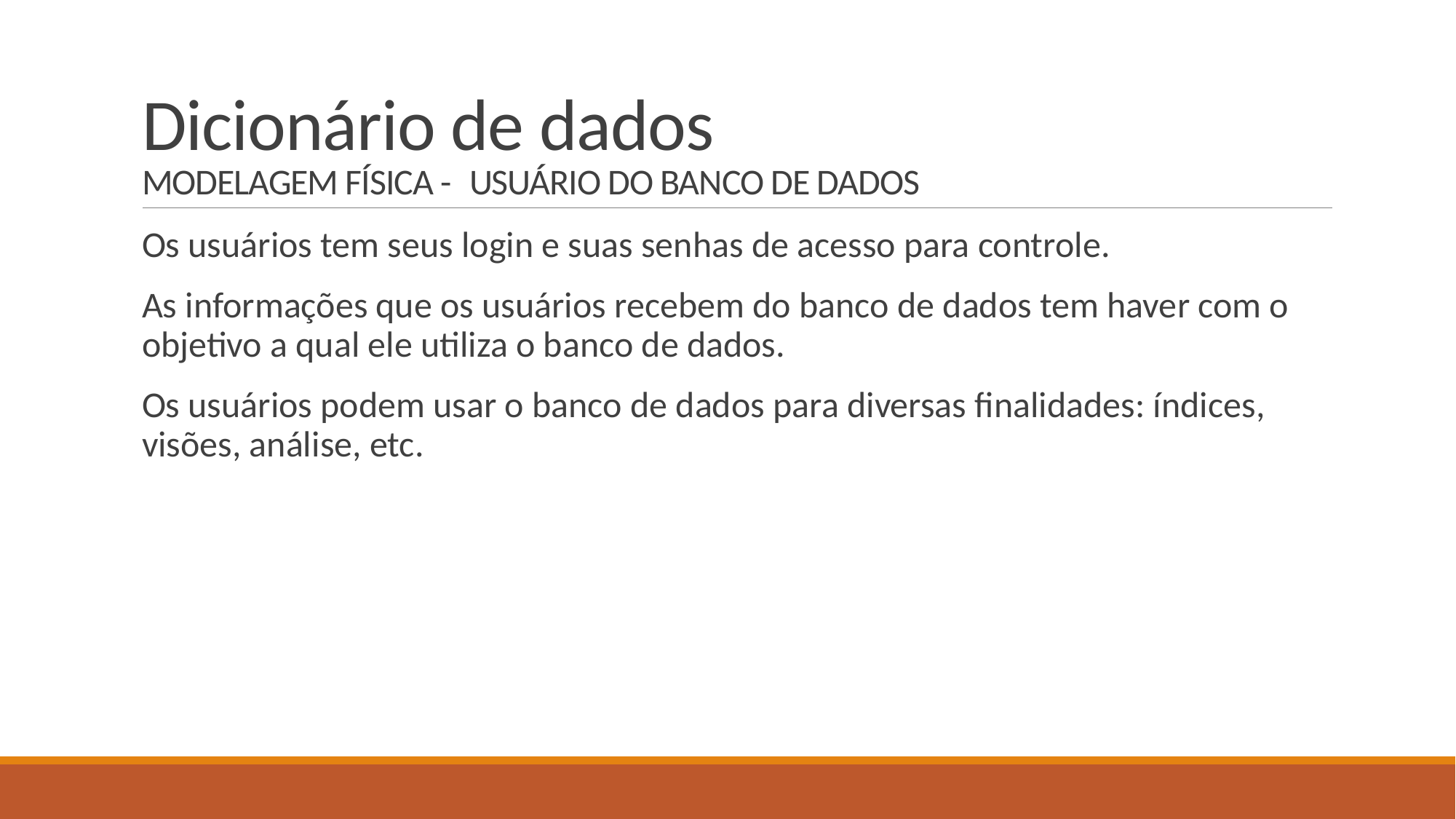

# Dicionário de dados MODELAGEM FÍSICA - 	USUÁRIO DO BANCO DE DADOS
Os usuários tem seus login e suas senhas de acesso para controle.
As informações que os usuários recebem do banco de dados tem haver com o objetivo a qual ele utiliza o banco de dados.
Os usuários podem usar o banco de dados para diversas finalidades: índices, visões, análise, etc.